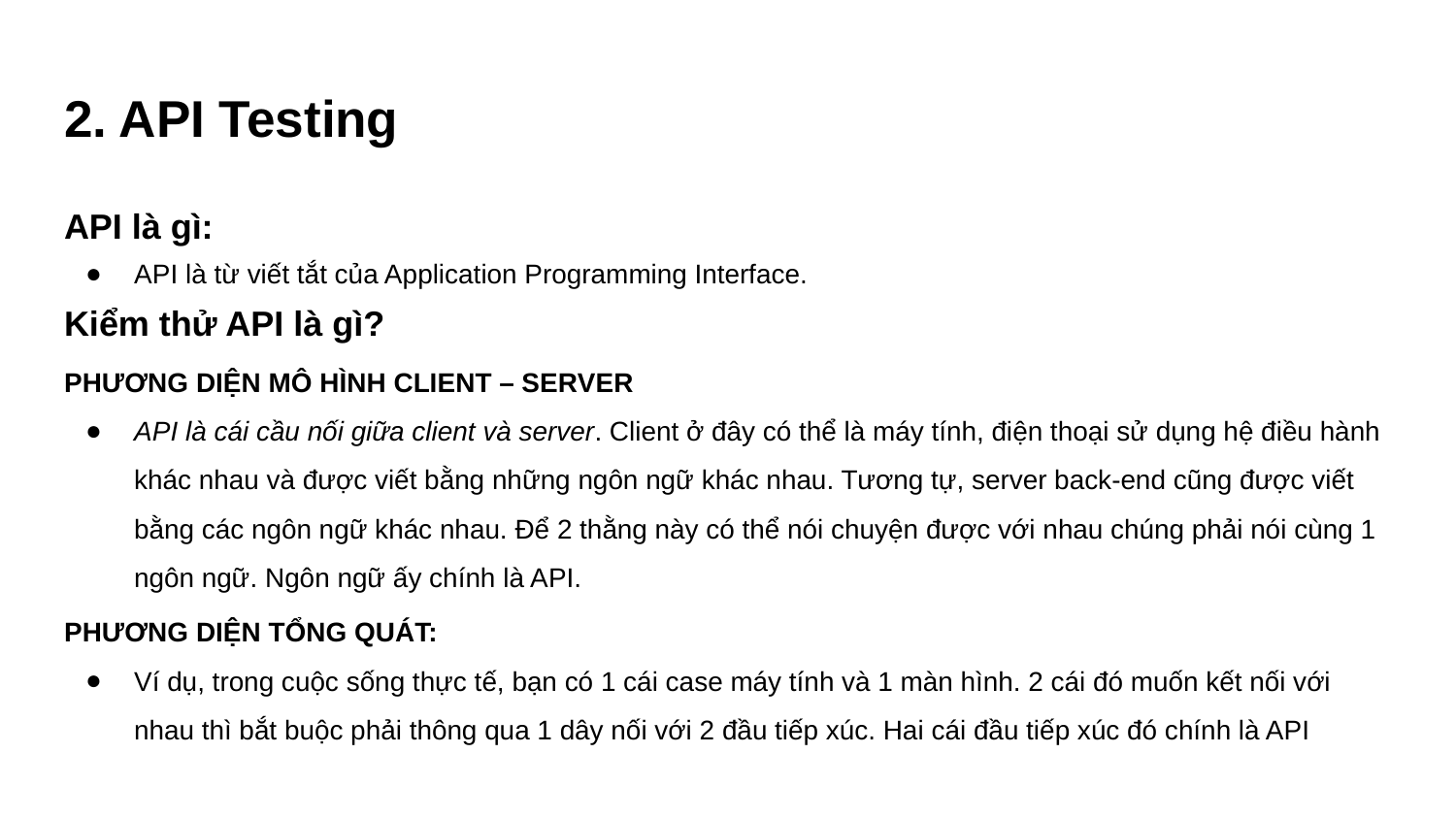

# 2. API Testing
API là gì:
API là từ viết tắt của Application Programming Interface.
Kiểm thử API là gì?
PHƯƠNG DIỆN MÔ HÌNH CLIENT – SERVER
API là cái cầu nối giữa client và server. Client ở đây có thể là máy tính, điện thoại sử dụng hệ điều hành khác nhau và được viết bằng những ngôn ngữ khác nhau. Tương tự, server back-end cũng được viết bằng các ngôn ngữ khác nhau. Để 2 thằng này có thể nói chuyện được với nhau chúng phải nói cùng 1 ngôn ngữ. Ngôn ngữ ấy chính là API.
PHƯƠNG DIỆN TỔNG QUÁT:
Ví dụ, trong cuộc sống thực tế, bạn có 1 cái case máy tính và 1 màn hình. 2 cái đó muốn kết nối với nhau thì bắt buộc phải thông qua 1 dây nối với 2 đầu tiếp xúc. Hai cái đầu tiếp xúc đó chính là API